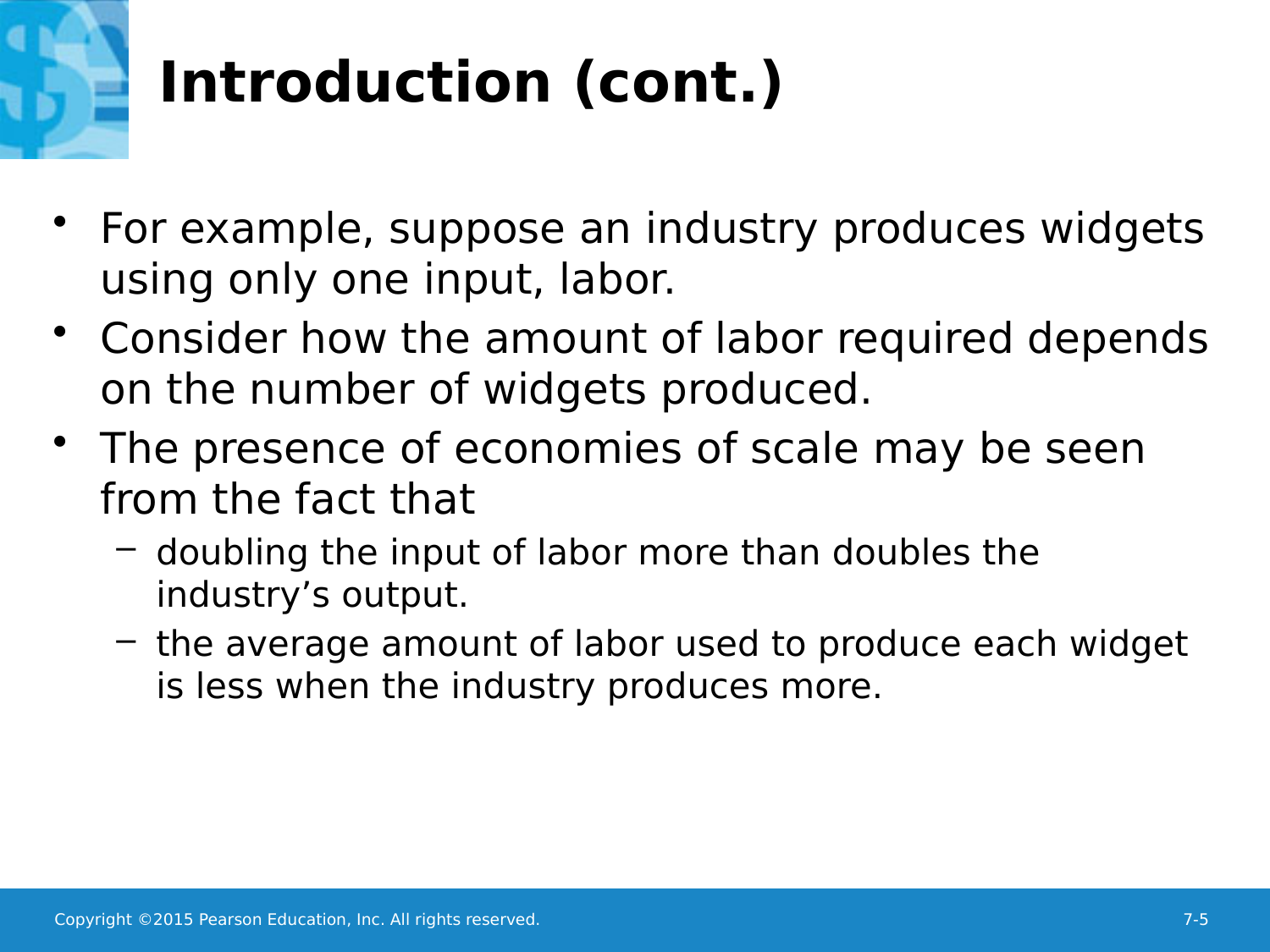

# Introduction (cont.)
For example, suppose an industry produces widgets using only one input, labor.
Consider how the amount of labor required depends on the number of widgets produced.
The presence of economies of scale may be seen from the fact that
doubling the input of labor more than doubles the industry’s output.
the average amount of labor used to produce each widget is less when the industry produces more.